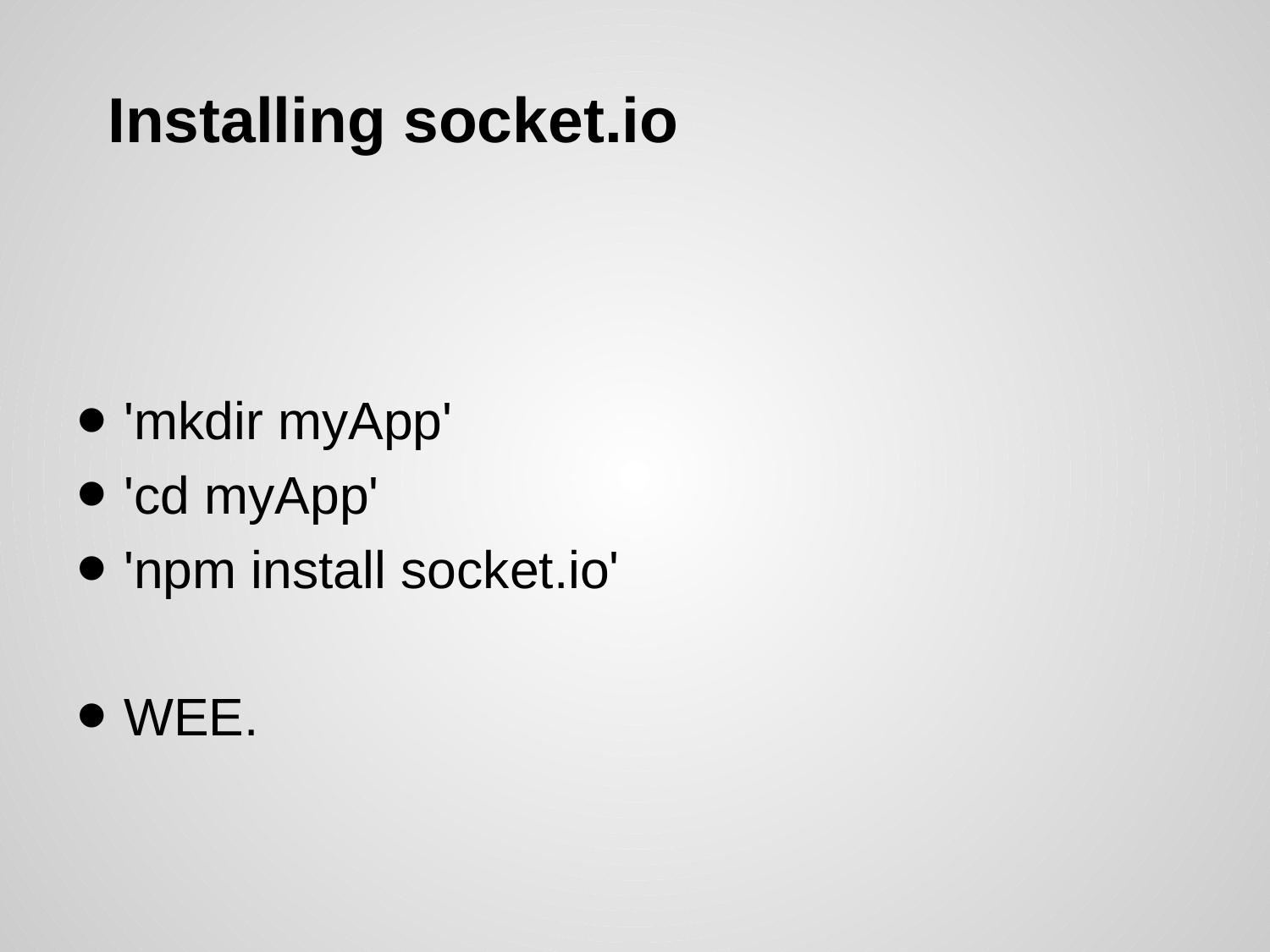

# Installing socket.io
'mkdir myApp'
'cd myApp'
'npm install socket.io'

WEE.